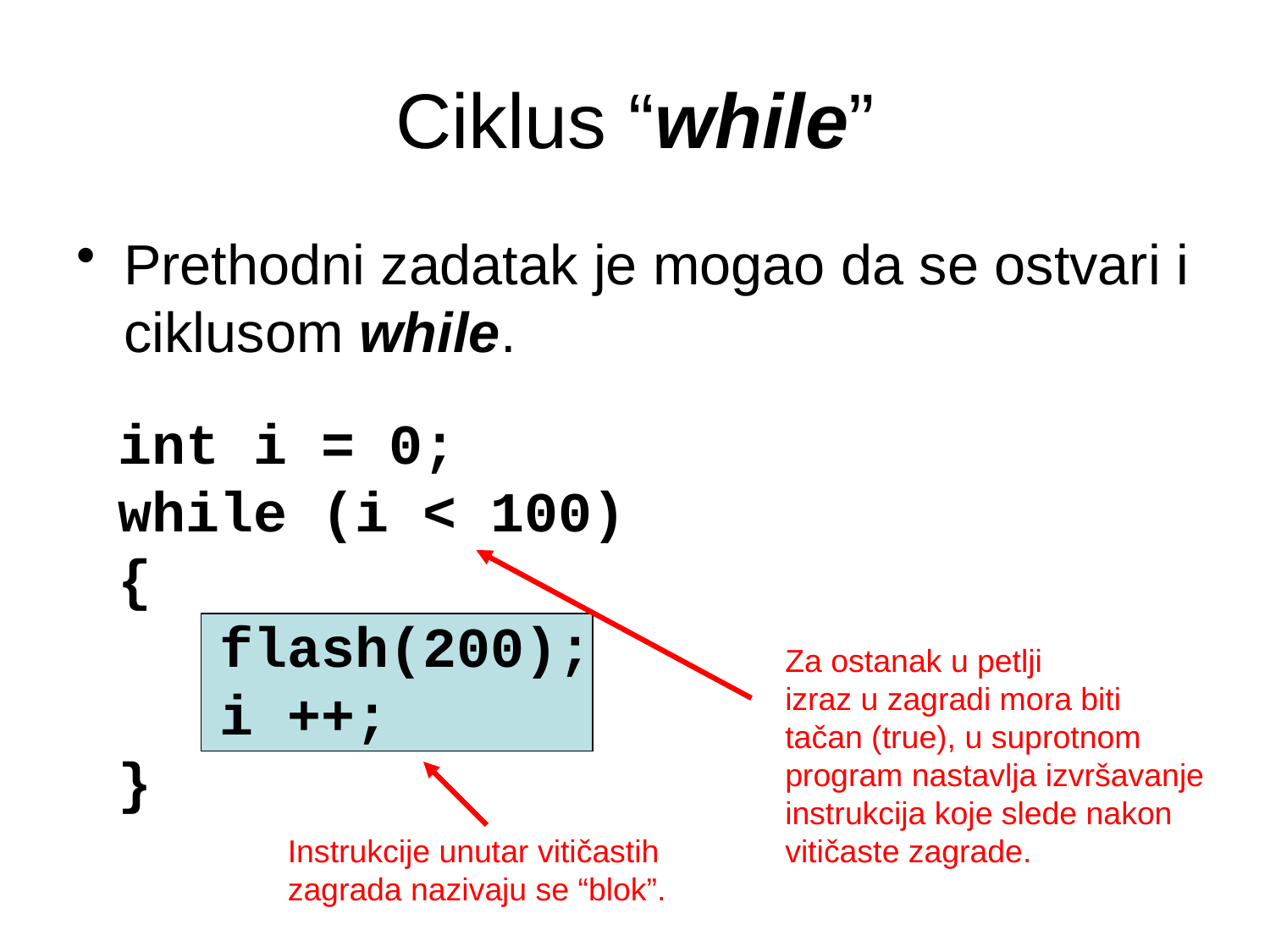

# Ciklus “while”
Prethodni zadatak je mogao da se ostvari i ciklusom while.

int i = 0;
while (i < 100)
{
   flash(200);
   i ++;
}

Za ostanak u petlji
izraz u zagradi mora biti
tačan (true), u suprotnom
program nastavlja izvršavanje instrukcija koje slede nakon vitičaste zagrade.

Instrukcije unutar vitičastih
zagrada nazivaju se “blok”.